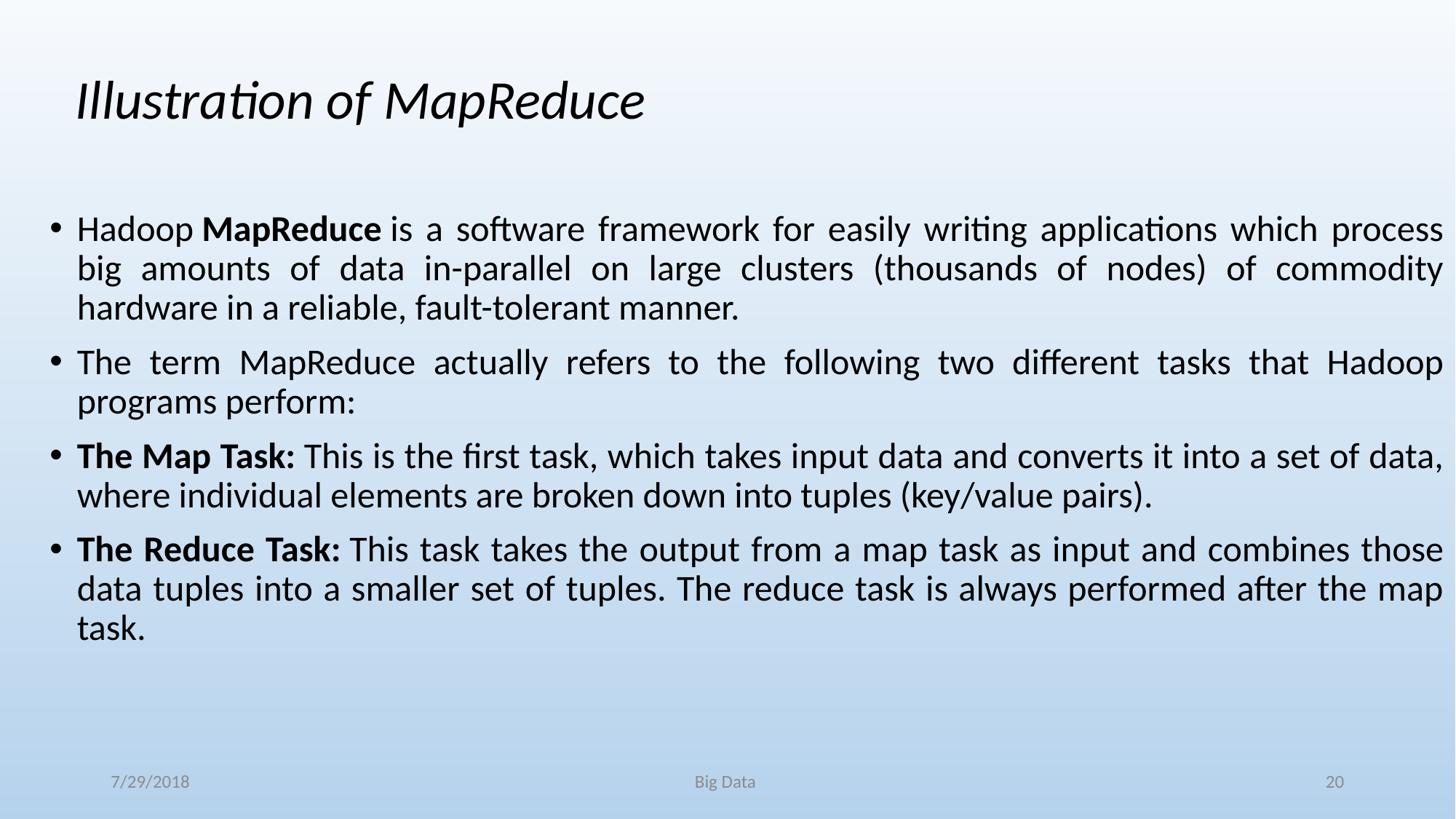

# Illustration of MapReduce

Hadoop MapReduce is a software framework for easily writing applications which process big amounts of data in-parallel on large clusters (thousands of nodes) of commodity hardware in a reliable, fault-tolerant manner.
The term MapReduce actually refers to the following two different tasks that Hadoop programs perform:
The Map Task: This is the first task, which takes input data and converts it into a set of data, where individual elements are broken down into tuples (key/value pairs).
The Reduce Task: This task takes the output from a map task as input and combines those data tuples into a smaller set of tuples. The reduce task is always performed after the map task.
7/29/2018
Big Data
20